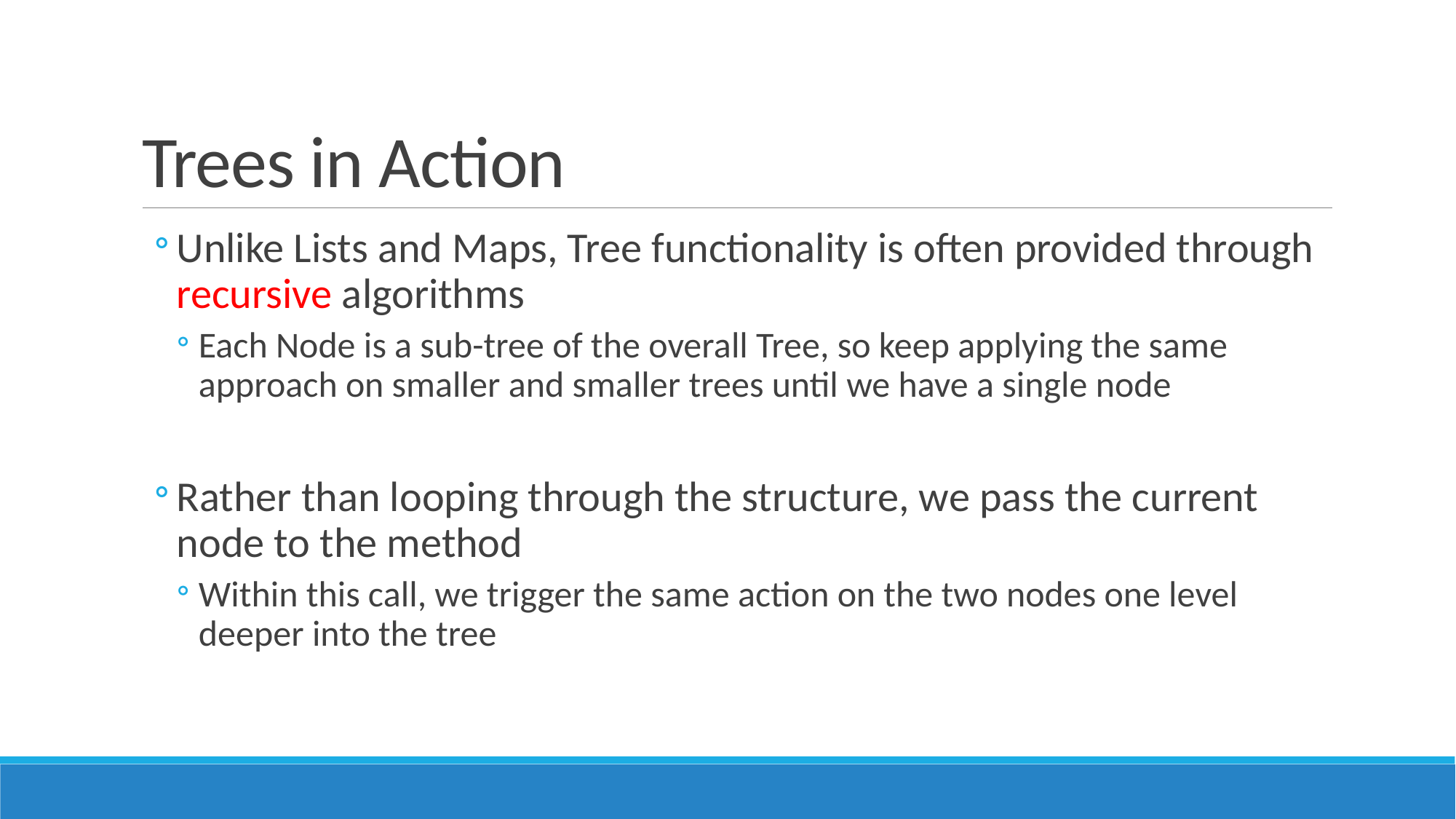

# Trees in Action
Unlike Lists and Maps, Tree functionality is often provided through recursive algorithms
Each Node is a sub-tree of the overall Tree, so keep applying the same approach on smaller and smaller trees until we have a single node

Rather than looping through the structure, we pass the current node to the method
Within this call, we trigger the same action on the two nodes one level deeper into the tree